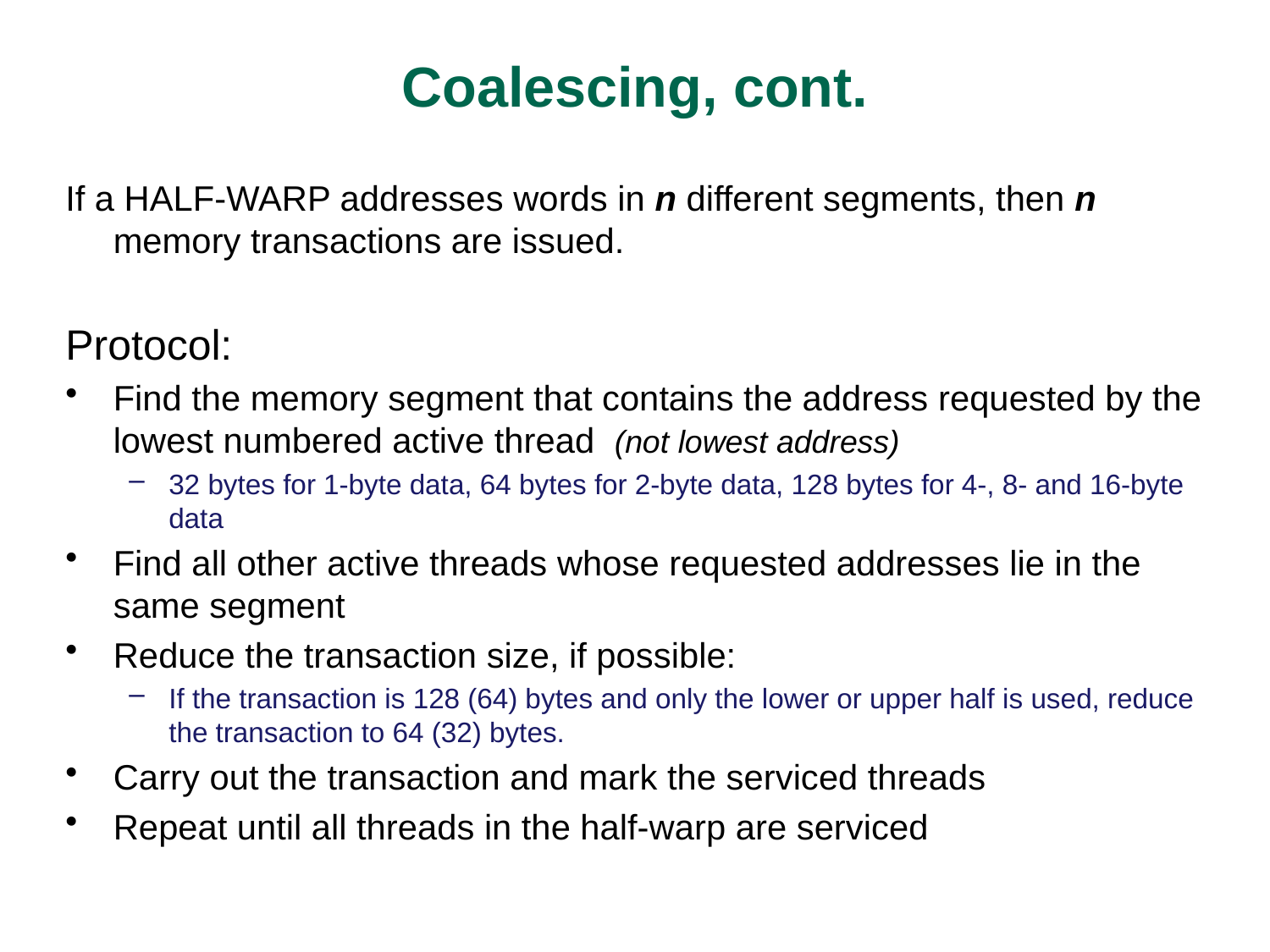

# Coalescing, cont.
If a HALF-WARP addresses words in n different segments, then n memory transactions are issued.

Protocol:
Find the memory segment that contains the address requested by the lowest numbered active thread  (not lowest address)
32 bytes for 1-byte data, 64 bytes for 2-byte data, 128 bytes for 4-, 8- and 16-byte data
Find all other active threads whose requested addresses lie in the same segment
Reduce the transaction size, if possible:
If the transaction is 128 (64) bytes and only the lower or upper half is used, reduce the transaction to 64 (32) bytes.
Carry out the transaction and mark the serviced threads
Repeat until all threads in the half-warp are serviced